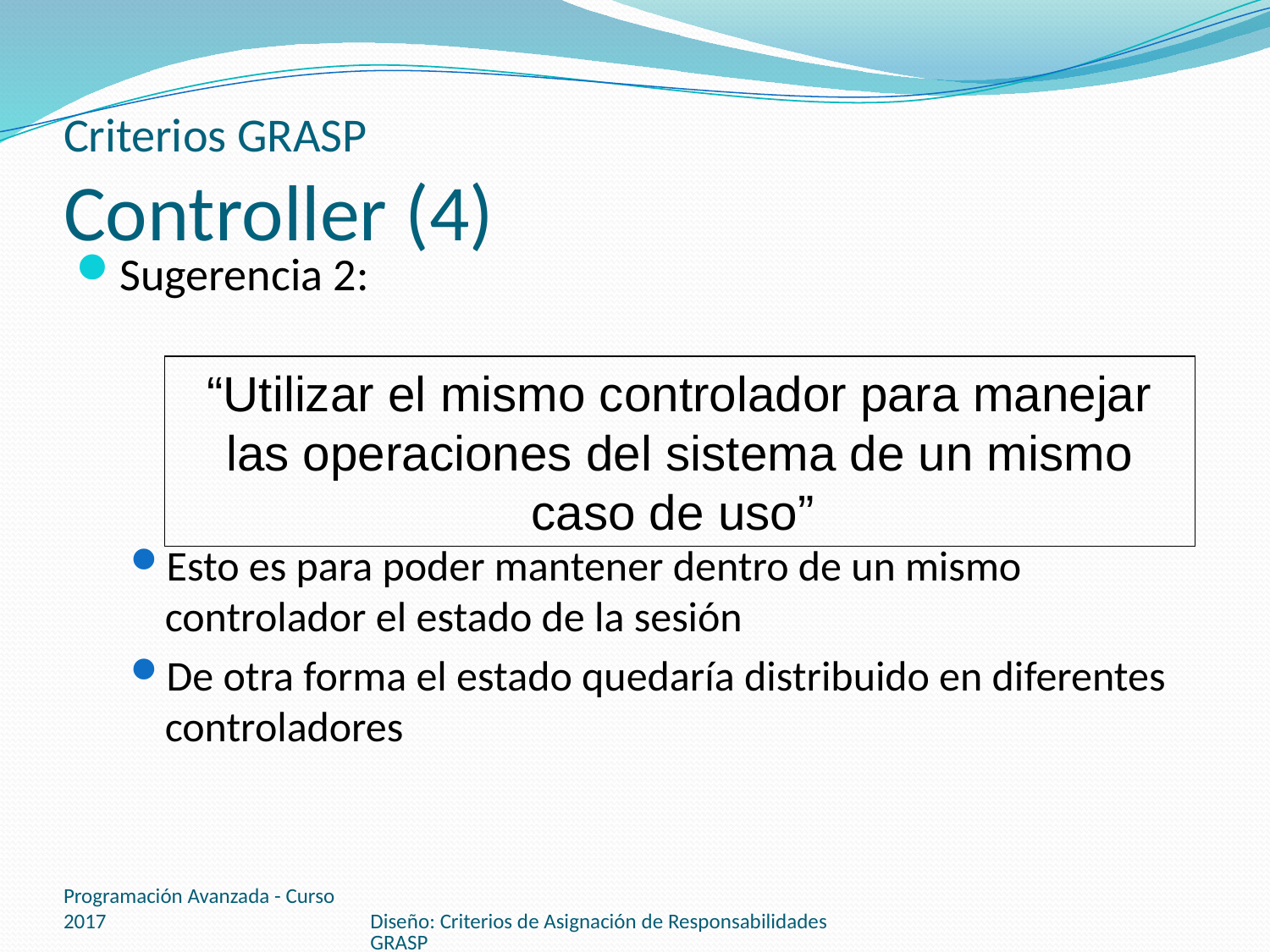

# Criterios GRASP Controller (4)
Sugerencia 2:

Esto es para poder mantener dentro de un mismo controlador el estado de la sesión
De otra forma el estado quedaría distribuido en diferentes controladores
“Utilizar el mismo controlador para manejar las operaciones del sistema de un mismo caso de uso”
Programación Avanzada - Curso 2017
Diseño: Criterios de Asignación de Responsabilidades GRASP